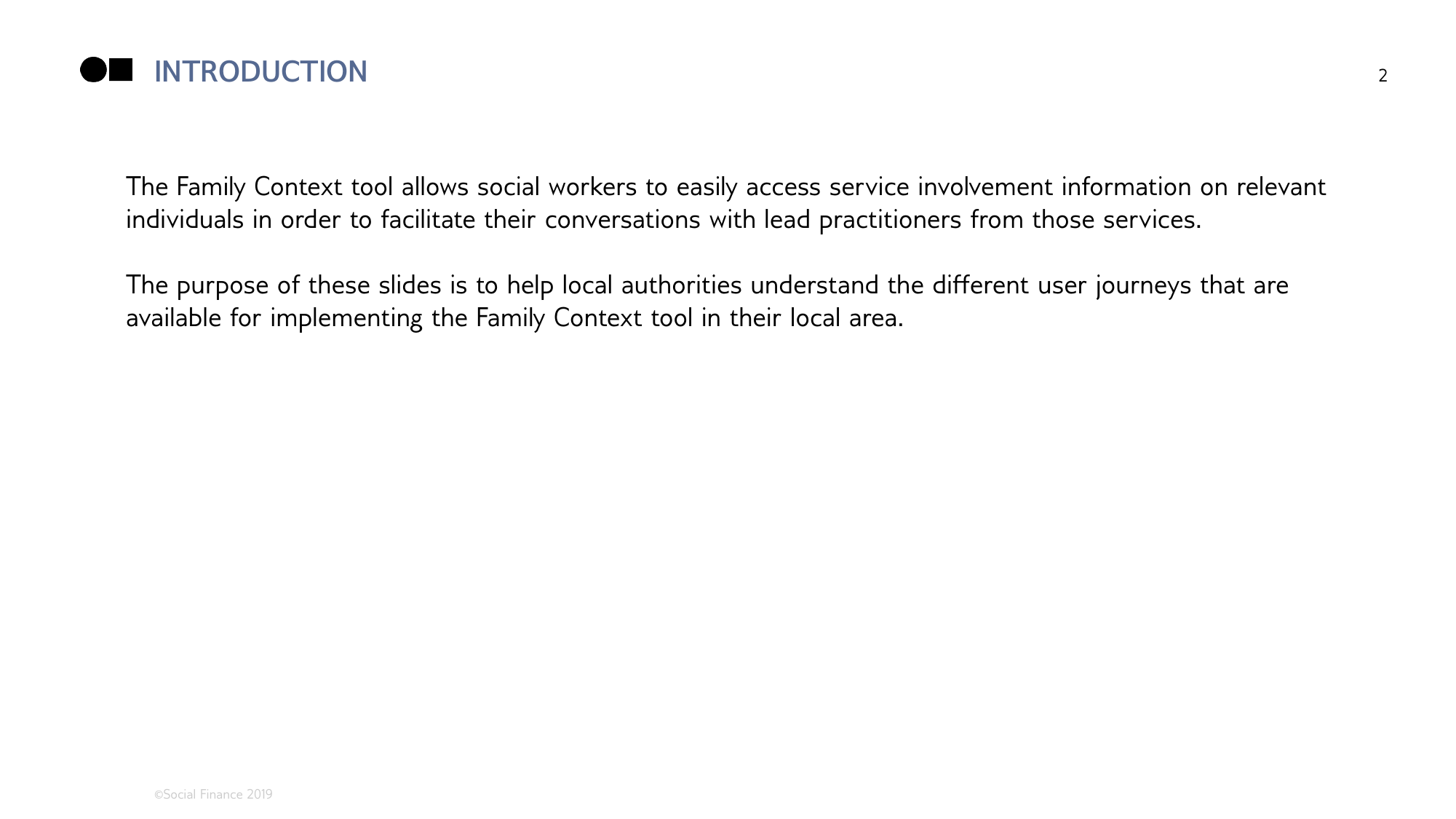

# Introduction
2
The Family Context tool allows social workers to easily access service involvement information on relevant individuals in order to facilitate their conversations with lead practitioners from those services.

The purpose of these slides is to help local authorities understand the different user journeys that are available for implementing the Family Context tool in their local area.